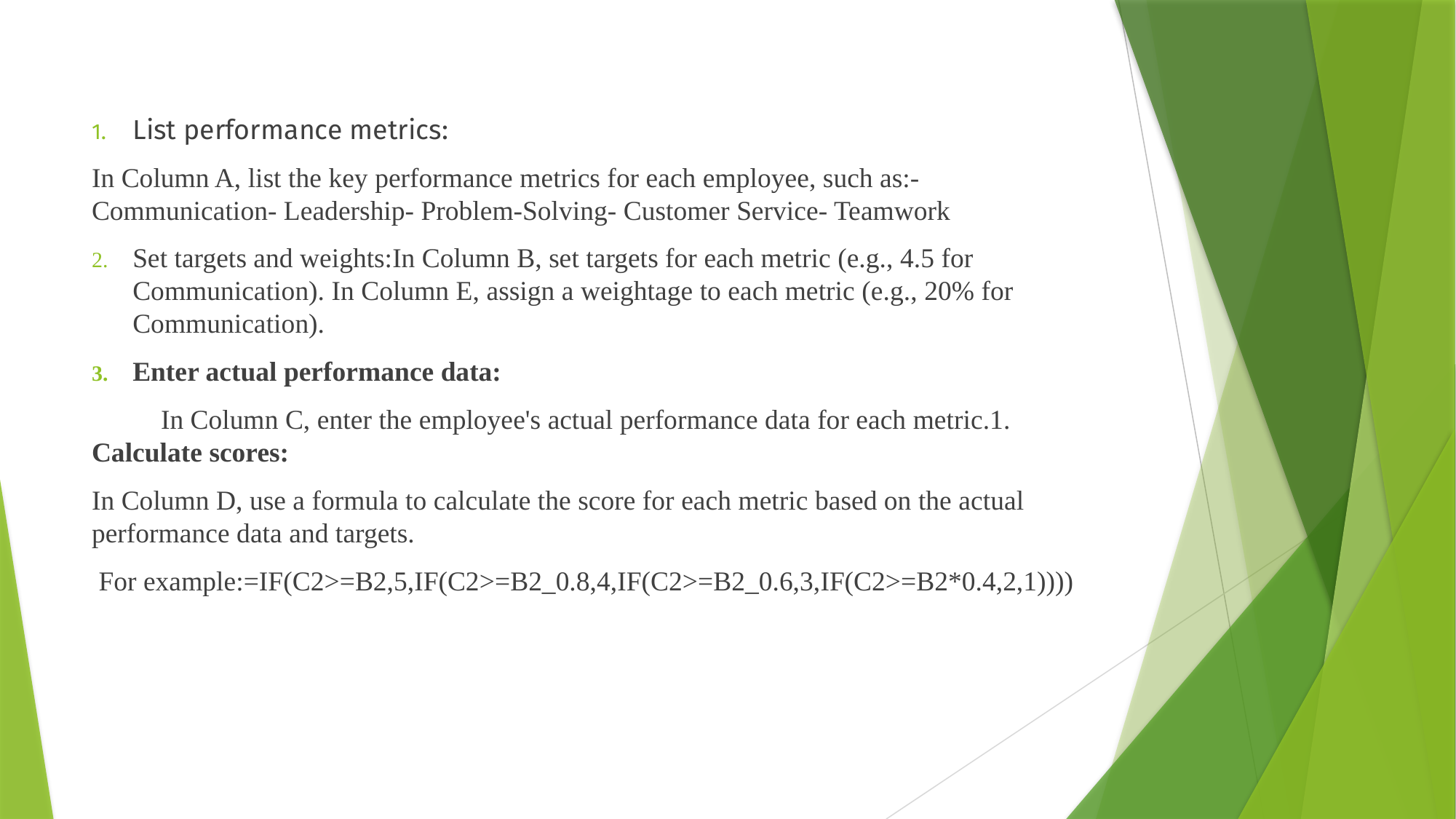

List performance metrics:
In Column A, list the key performance metrics for each employee, such as:- Communication- Leadership- Problem-Solving- Customer Service- Teamwork
Set targets and weights:In Column B, set targets for each metric (e.g., 4.5 for Communication). In Column E, assign a weightage to each metric (e.g., 20% for Communication).
Enter actual performance data:
          In Column C, enter the employee's actual performance data for each metric.1. Calculate scores:
In Column D, use a formula to calculate the score for each metric based on the actual performance data and targets.
 For example:=IF(C2>=B2,5,IF(C2>=B2_0.8,4,IF(C2>=B2_0.6,3,IF(C2>=B2*0.4,2,1))))